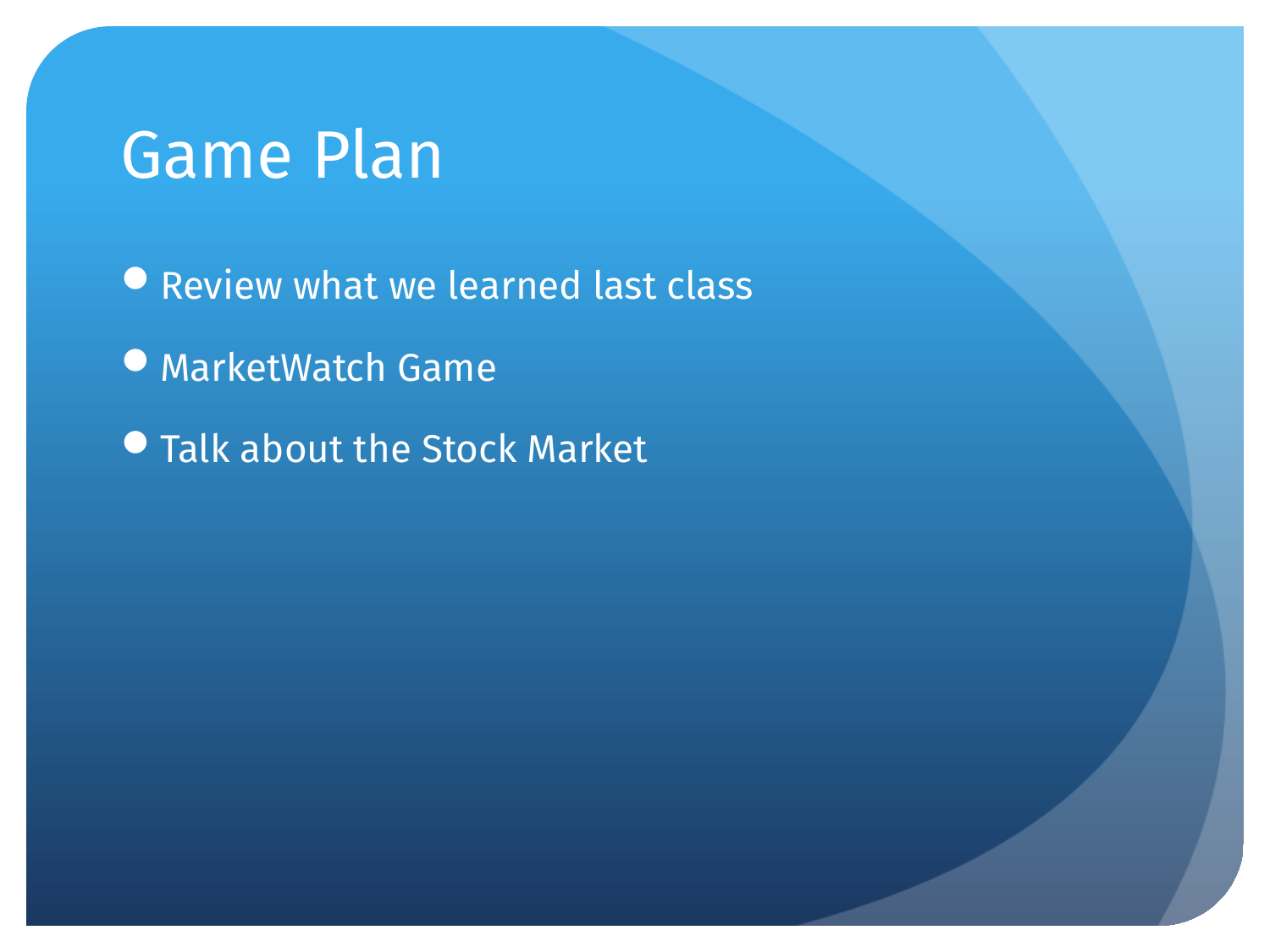

# Game Plan
Review what we learned last class
MarketWatch Game
Talk about the Stock Market